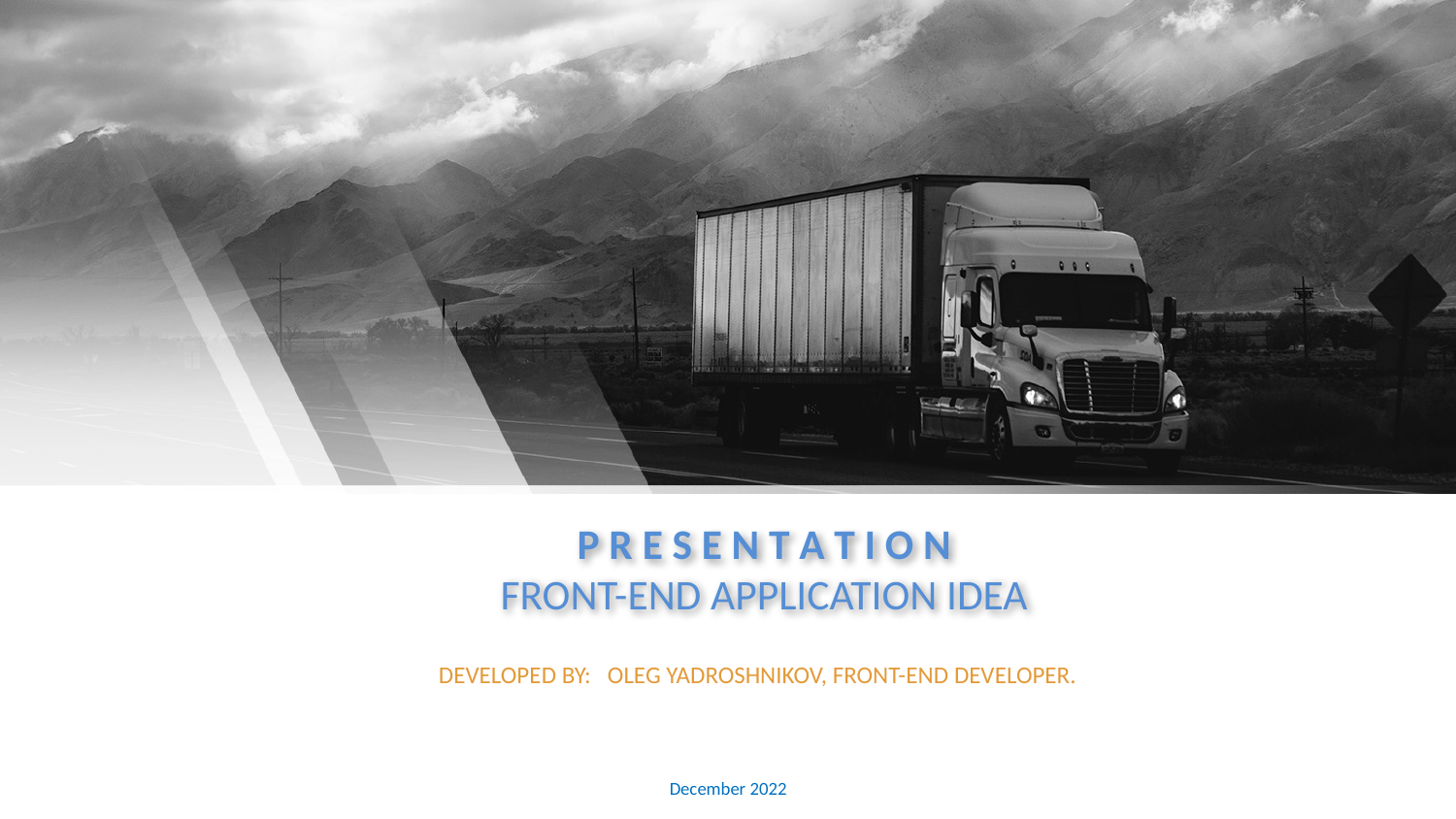

# P R E S E N T A T I O N FRONT-END APPLICATION IDEA
DEVELOPED BY:   OLEG YADROSHNIKOV, FRONT-END DEVELOPER.
December 2022